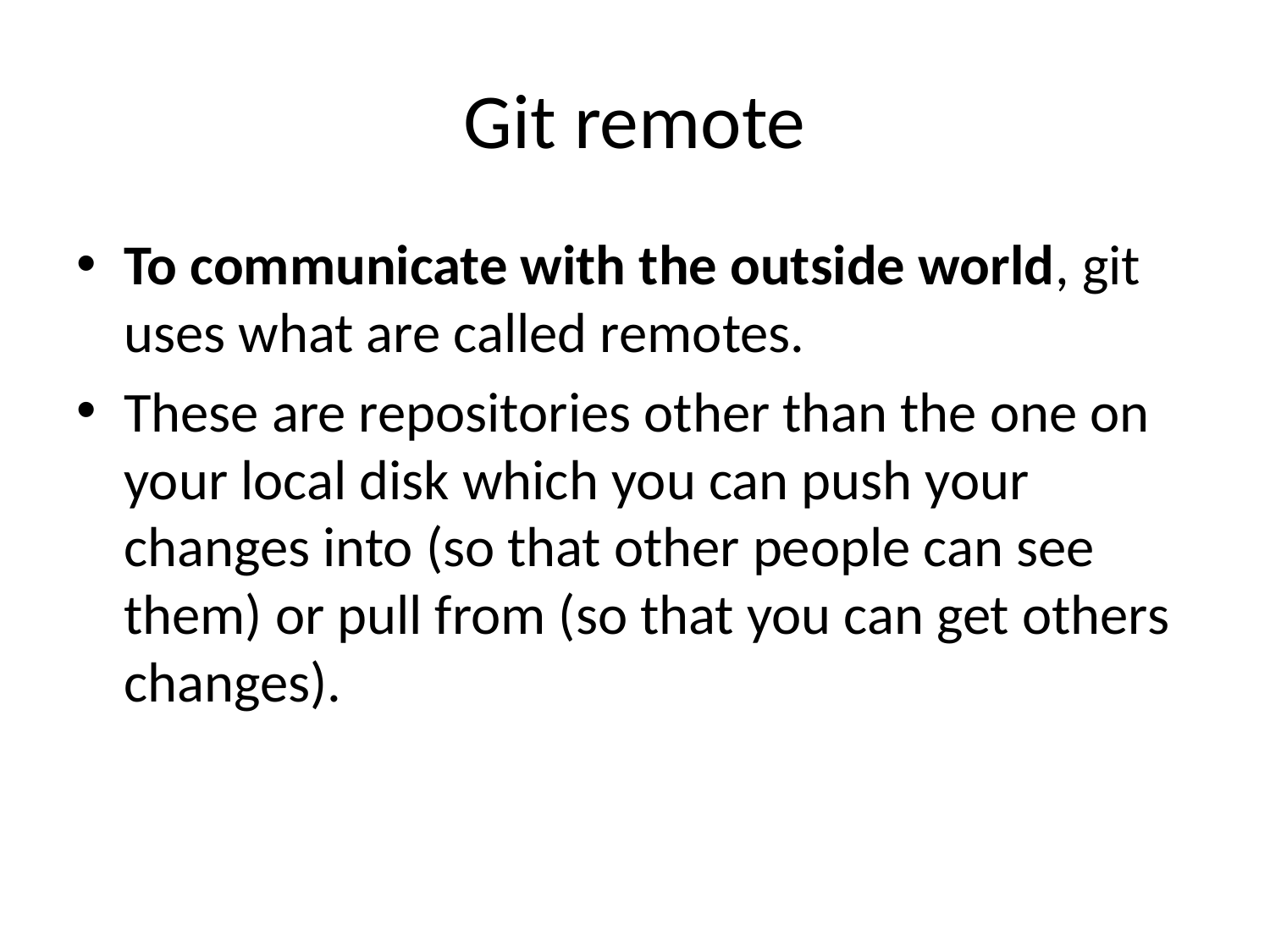

# Git remote
To communicate with the outside world, git uses what are called remotes.
These are repositories other than the one on your local disk which you can push your changes into (so that other people can see them) or pull from (so that you can get others changes).